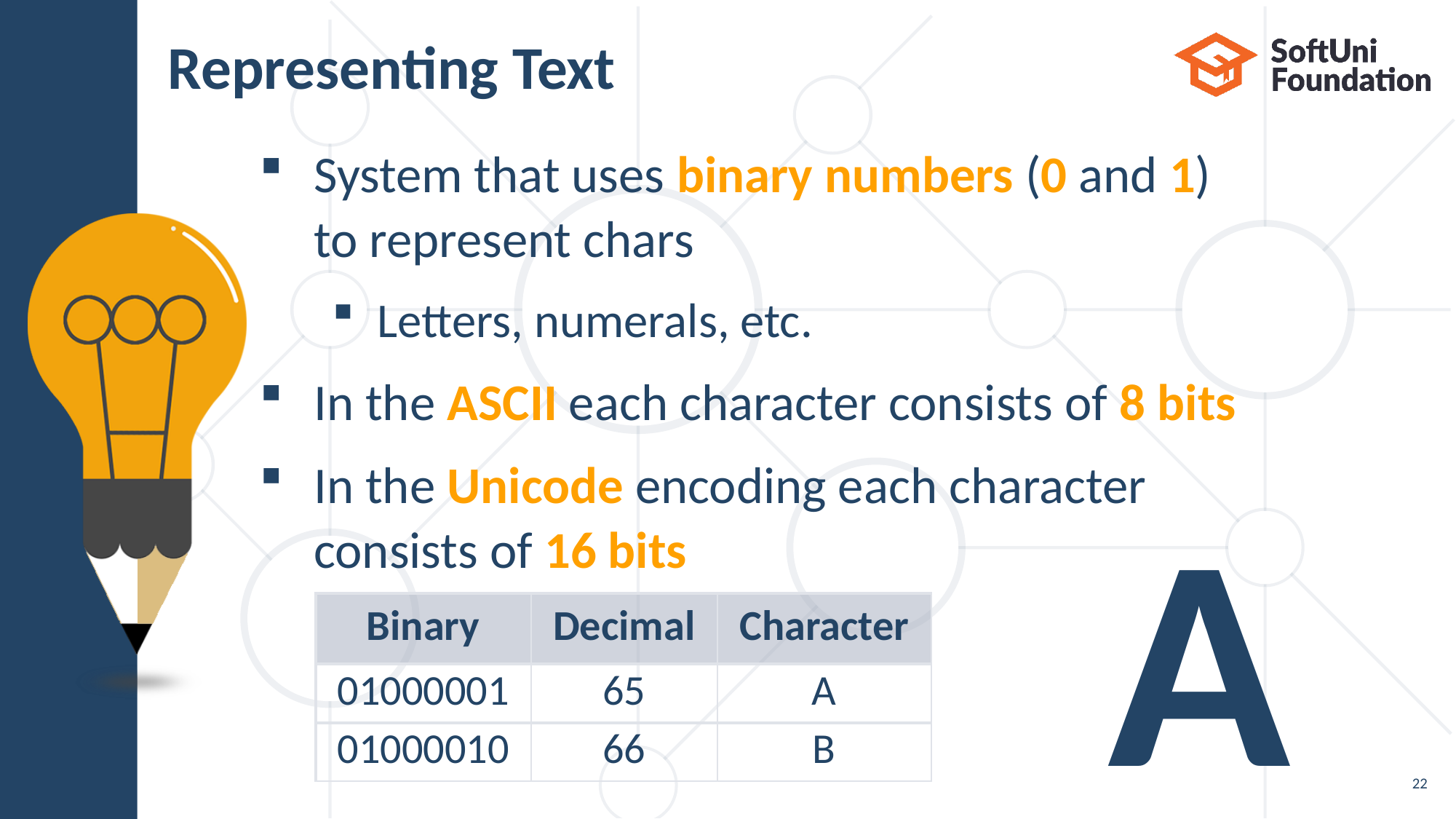

# Representing Text
System that uses binary numbers (0 and 1)
to represent chars
Letters, numerals, etc.
In the ASCII each character consists of 8 bits
In the Unicode encoding each character
consists of 16 bits

A
| Binary | Decimal | Character |
| --- | --- | --- |
| 01000001 | 65 | A |
| 01000010 | 66 | B |
22